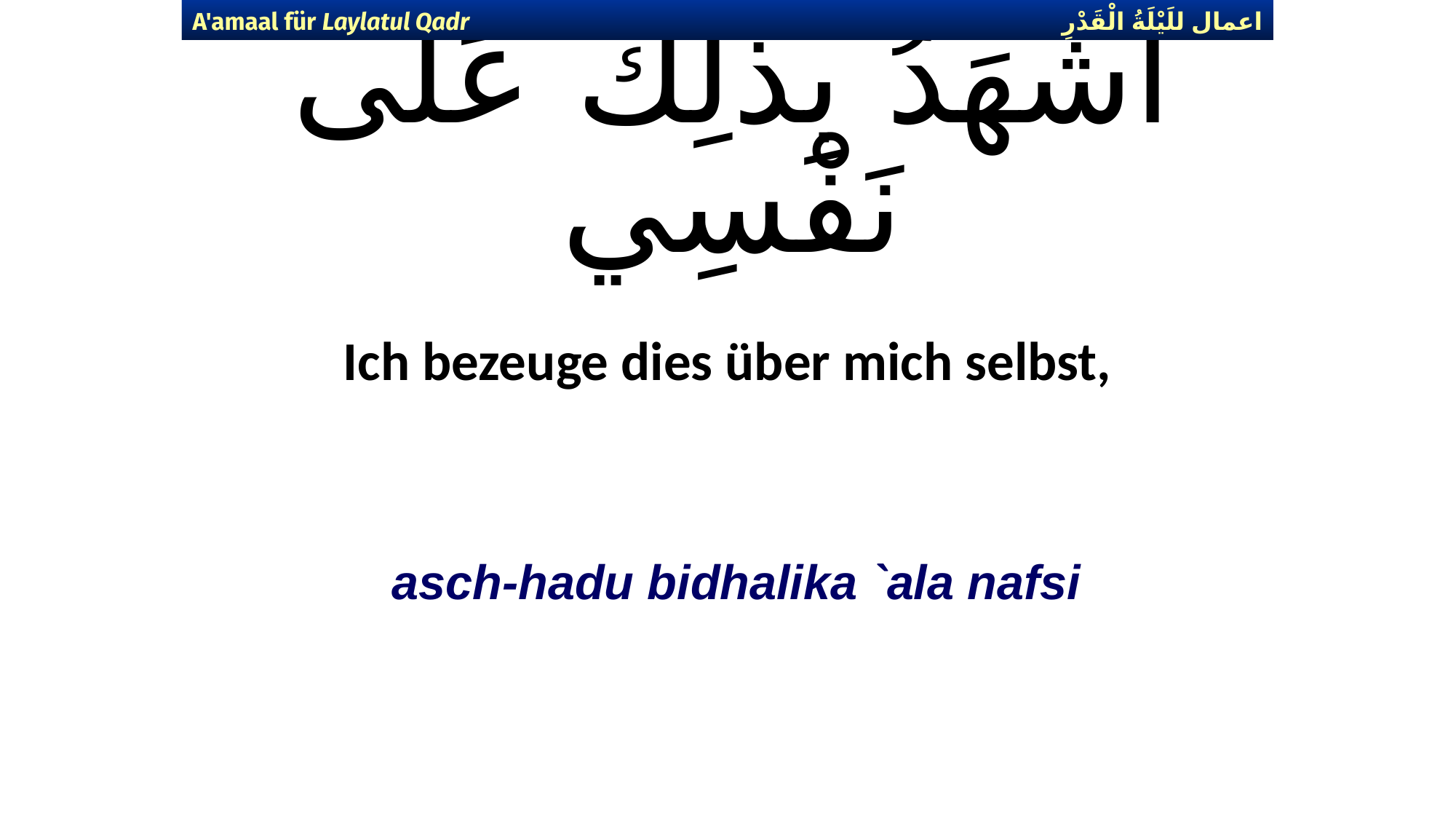

اعمال للَيْلَةُ الْقَدْرِ
A'amaal für Laylatul Qadr
# أَشْهَدُ بِذلِكَ عَلَى نَفْسِي
Ich bezeuge dies über mich selbst,
asch-hadu bidhalika `ala nafsi